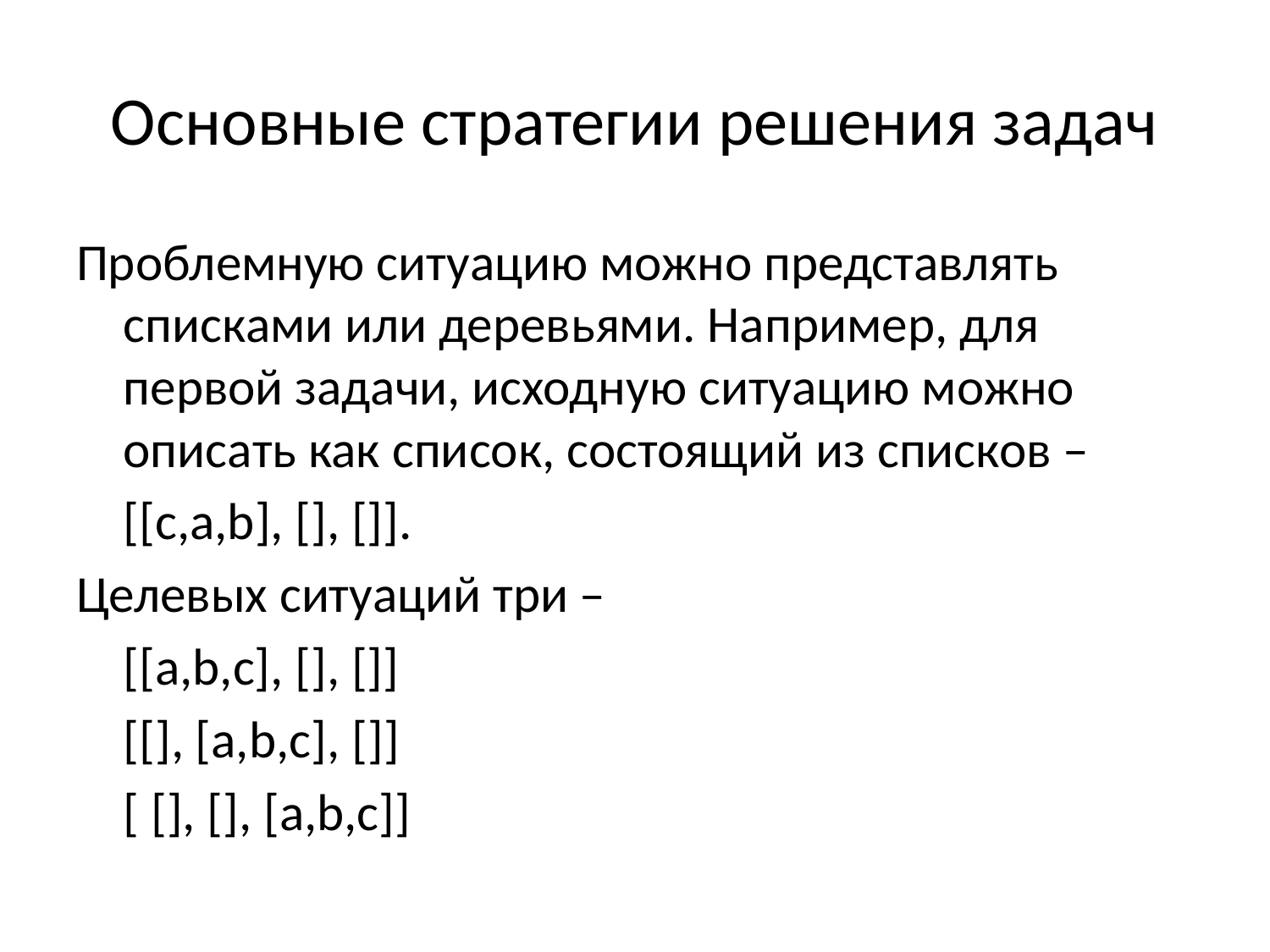

# Основные стратегии решения задач
Проблемную ситуацию можно представлять списками или деревьями. Например, для первой задачи, исходную ситуацию можно описать как список, состоящий из списков –
	[[c,a,b], [], []].
Целевых ситуаций три –
	[[a,b,c], [], []]
	[[], [a,b,c], []]
	[ [], [], [a,b,c]]